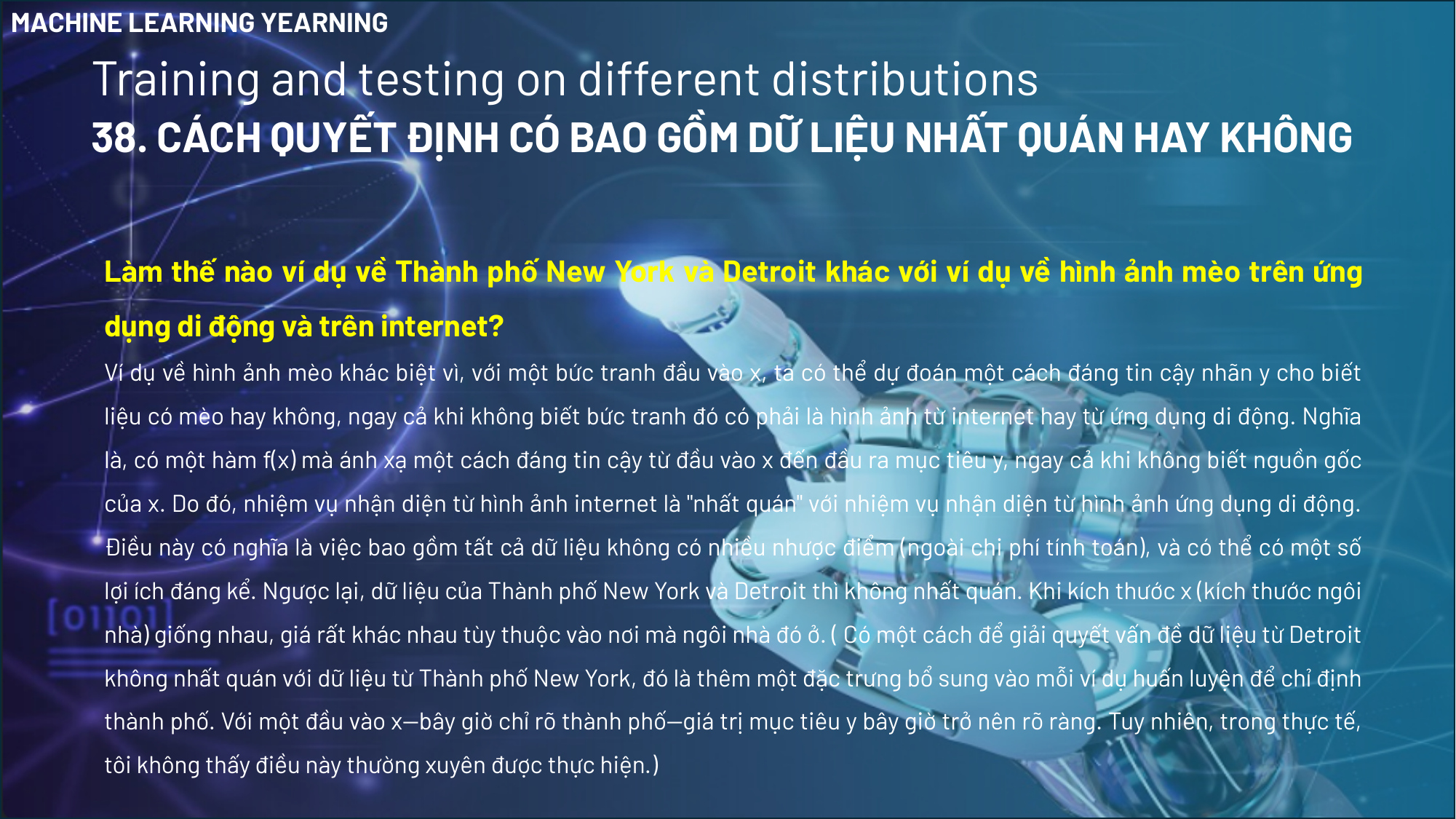

MACHINE LEARNING YEARNING
Training and testing on different distributions
38. CÁCH QUYẾT ĐỊNH CÓ BAO GỒM DỮ LIỆU NHẤT QUÁN HAY KHÔNG
Làm thế nào ví dụ về Thành phố New York và Detroit khác với ví dụ về hình ảnh mèo trên ứng dụng di động và trên internet?
Ví dụ về hình ảnh mèo khác biệt vì, với một bức tranh đầu vào x, ta có thể dự đoán một cách đáng tin cậy nhãn y cho biết liệu có mèo hay không, ngay cả khi không biết bức tranh đó có phải là hình ảnh từ internet hay từ ứng dụng di động. Nghĩa là, có một hàm f(x) mà ánh xạ một cách đáng tin cậy từ đầu vào x đến đầu ra mục tiêu y, ngay cả khi không biết nguồn gốc của x. Do đó, nhiệm vụ nhận diện từ hình ảnh internet là "nhất quán" với nhiệm vụ nhận diện từ hình ảnh ứng dụng di động. Điều này có nghĩa là việc bao gồm tất cả dữ liệu không có nhiều nhược điểm (ngoài chi phí tính toán), và có thể có một số lợi ích đáng kể. Ngược lại, dữ liệu của Thành phố New York và Detroit thì không nhất quán. Khi kích thước x (kích thước ngôi nhà) giống nhau, giá rất khác nhau tùy thuộc vào nơi mà ngôi nhà đó ở. ( Có một cách để giải quyết vấn đề dữ liệu từ Detroit không nhất quán với dữ liệu từ Thành phố New York, đó là thêm một đặc trưng bổ sung vào mỗi ví dụ huấn luyện để chỉ định thành phố. Với một đầu vào x—bây giờ chỉ rõ thành phố—giá trị mục tiêu y bây giờ trở nên rõ ràng. Tuy nhiên, trong thực tế, tôi không thấy điều này thường xuyên được thực hiện.)